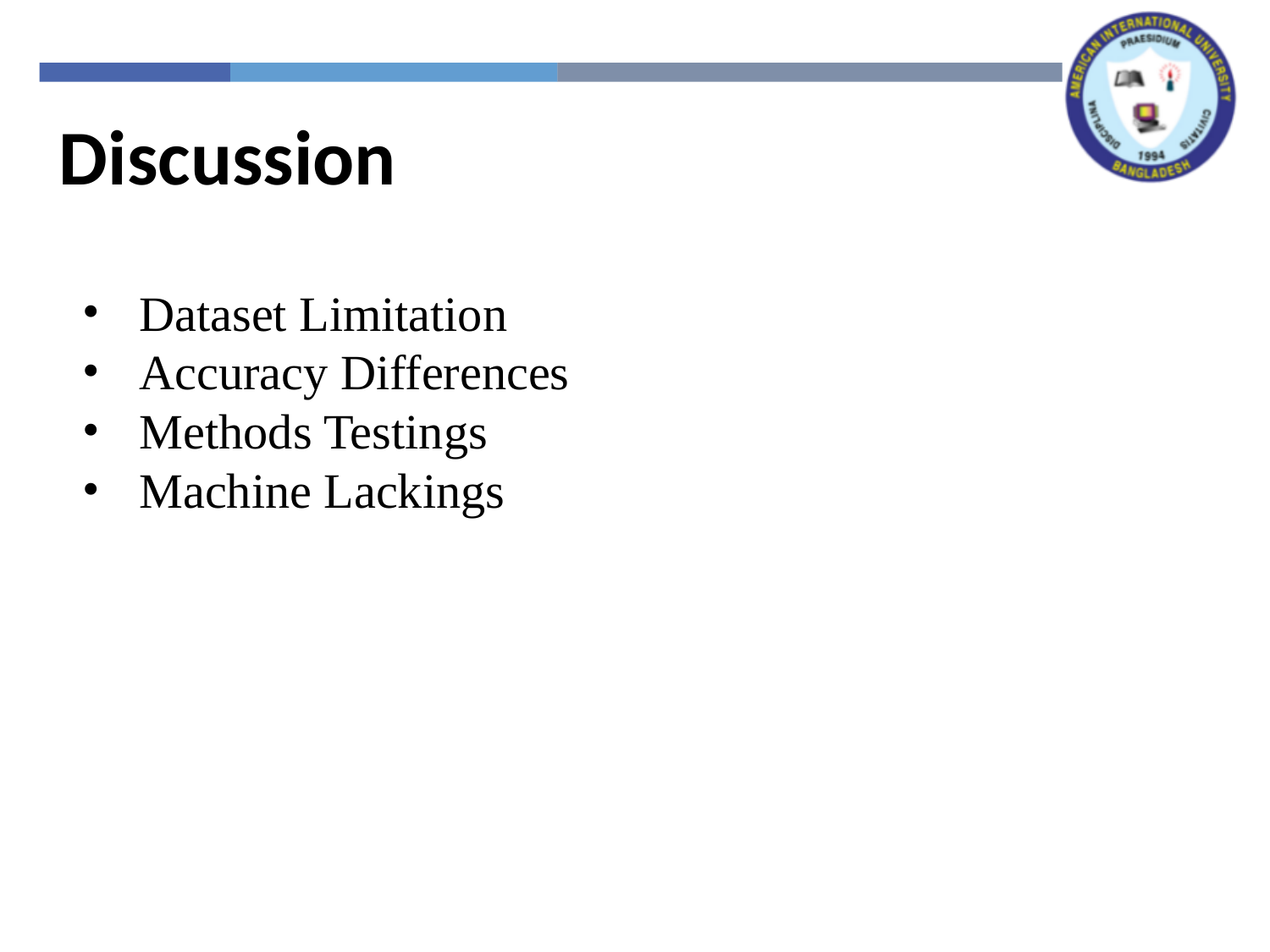

Discussion

Dataset Limitation
Accuracy Differences
Methods Testings
Machine Lackings